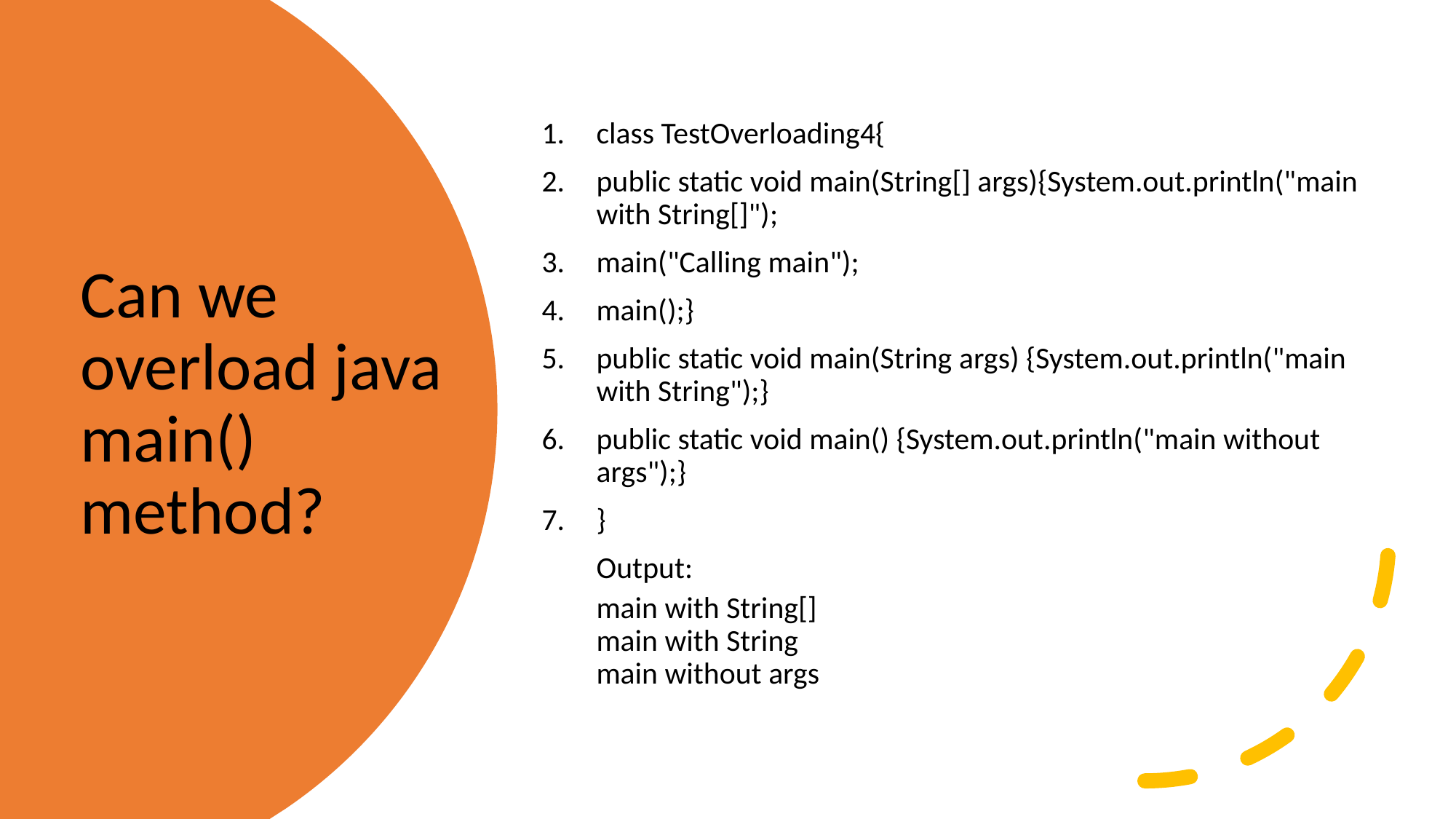

class TestOverloading4{
public static void main(String[] args){System.out.println("main with String[]");
main("Calling main");
main();}
public static void main(String args) {System.out.println("main with String");}
public static void main() {System.out.println("main without args");}
}
Output:
main with String[]
main with String
main without args
# Can we overload java main() method?